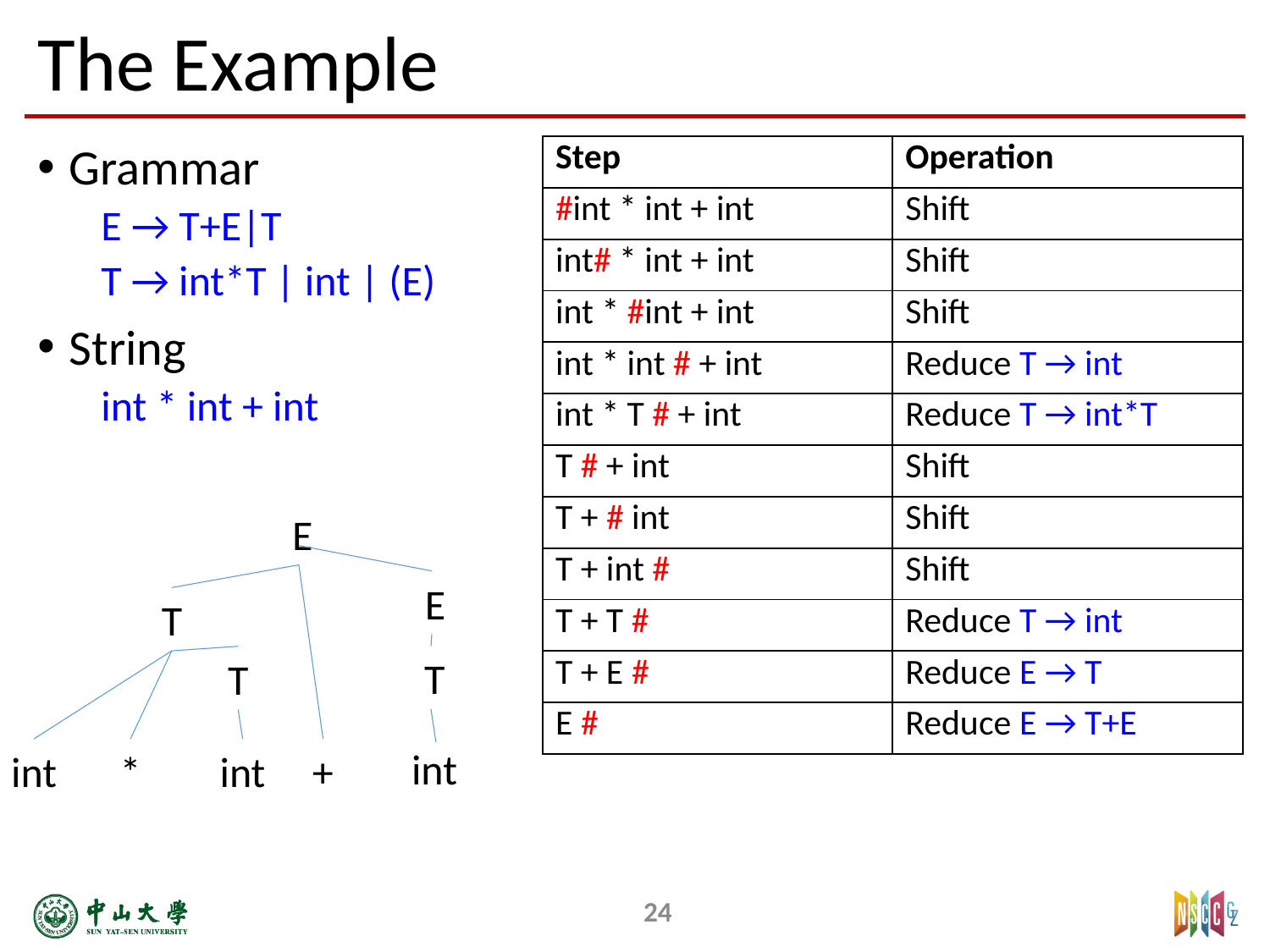

# The Example
Grammar
E → T+E|T
T → int*T | int | (E)
String
int * int + int
| Step | Operation |
| --- | --- |
| #int \* int + int | Shift |
| int# \* int + int | Shift |
| int \* #int + int | Shift |
| int \* int # + int | Reduce T → int |
| int \* T # + int | Reduce T → int\*T |
| T # + int | Shift |
| T + # int | Shift |
| T + int # | Shift |
| T + T # | Reduce T → int |
| T + E # | Reduce E → T |
| E # | Reduce E → T+E |
E
E
T
T
T
int
+
int
*
int
24